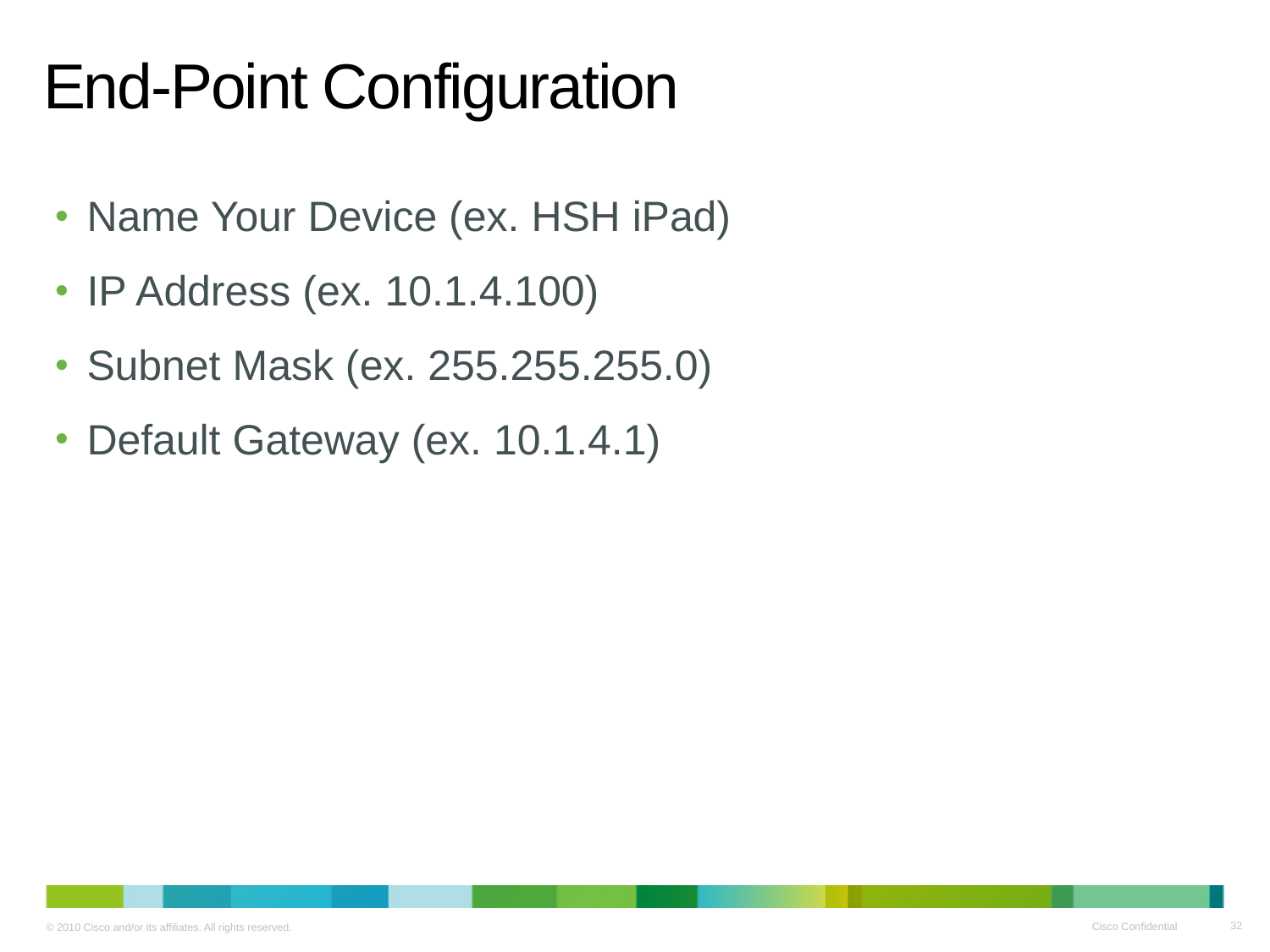

# End-Point Configuration
Name Your Device (ex. HSH iPad)
IP Address (ex. 10.1.4.100)
Subnet Mask (ex. 255.255.255.0)
Default Gateway (ex. 10.1.4.1)